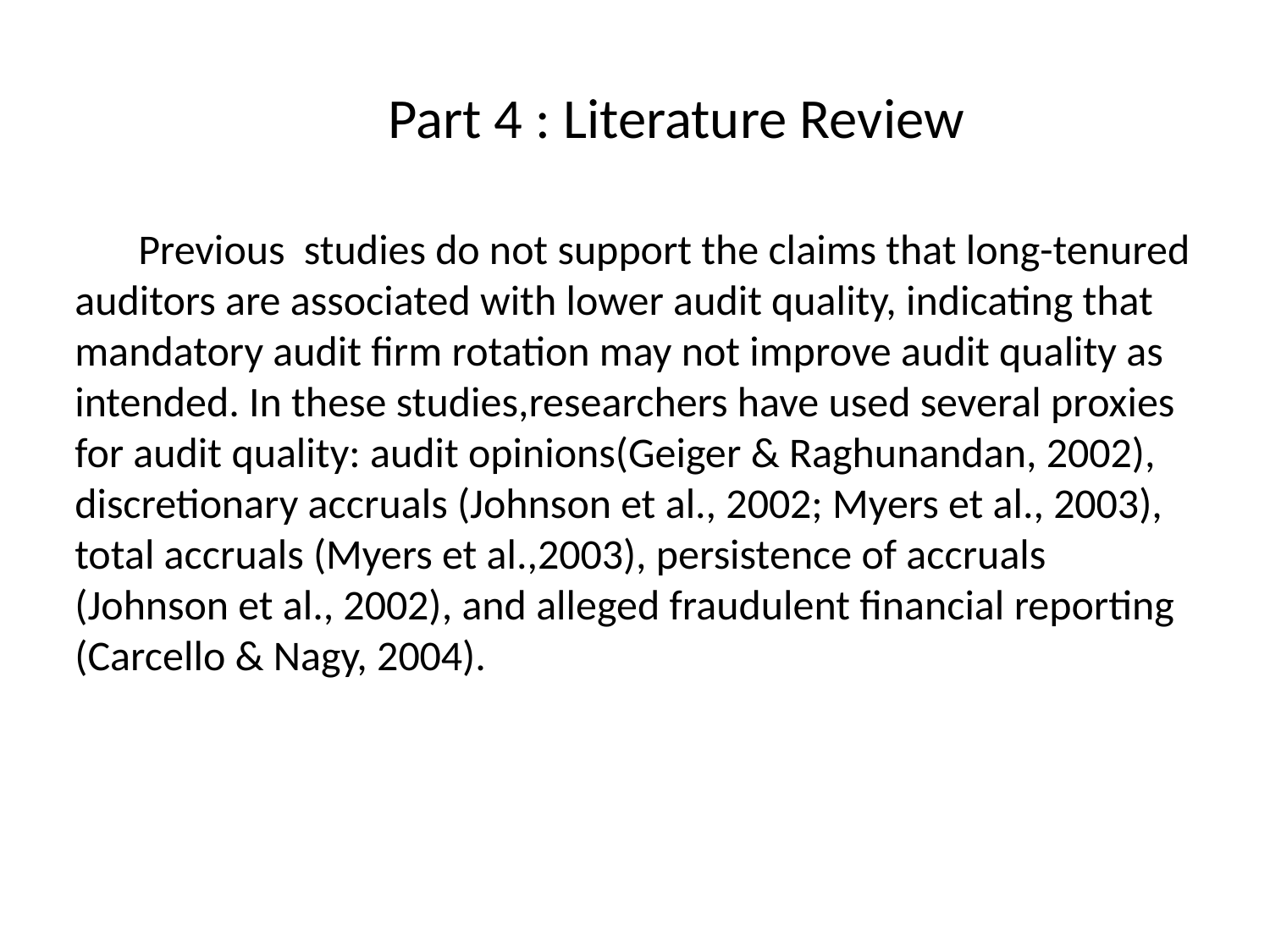

#
 Part 4 : Literature Review
Previous  studies do not support the claims that long-tenured auditors are associated with lower audit quality, indicating that mandatory audit ﬁrm rotation may not improve audit quality as intended. In these studies,researchers have used several proxies for audit quality: audit opinions(Geiger & Raghunandan, 2002), discretionary accruals (Johnson et al., 2002; Myers et al., 2003), total accruals (Myers et al.,2003), persistence of accruals (Johnson et al., 2002), and alleged fraudulent ﬁnancial reporting (Carcello & Nagy, 2004).